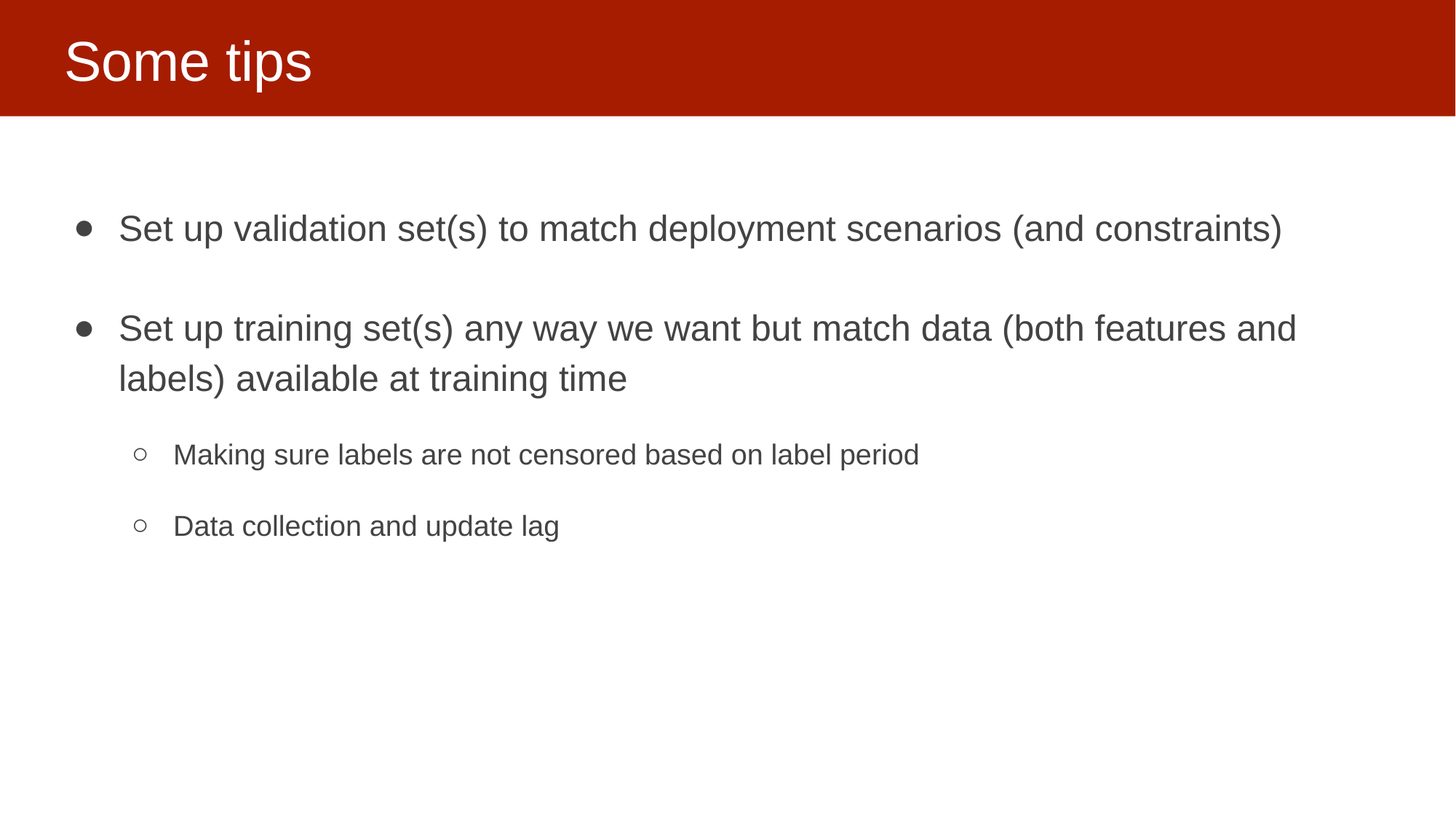

# Some tips
Set up validation set(s) to match deployment scenarios (and constraints)

Set up training set(s) any way we want but match data (both features and labels) available at training time
Making sure labels are not censored based on label period
Data collection and update lag